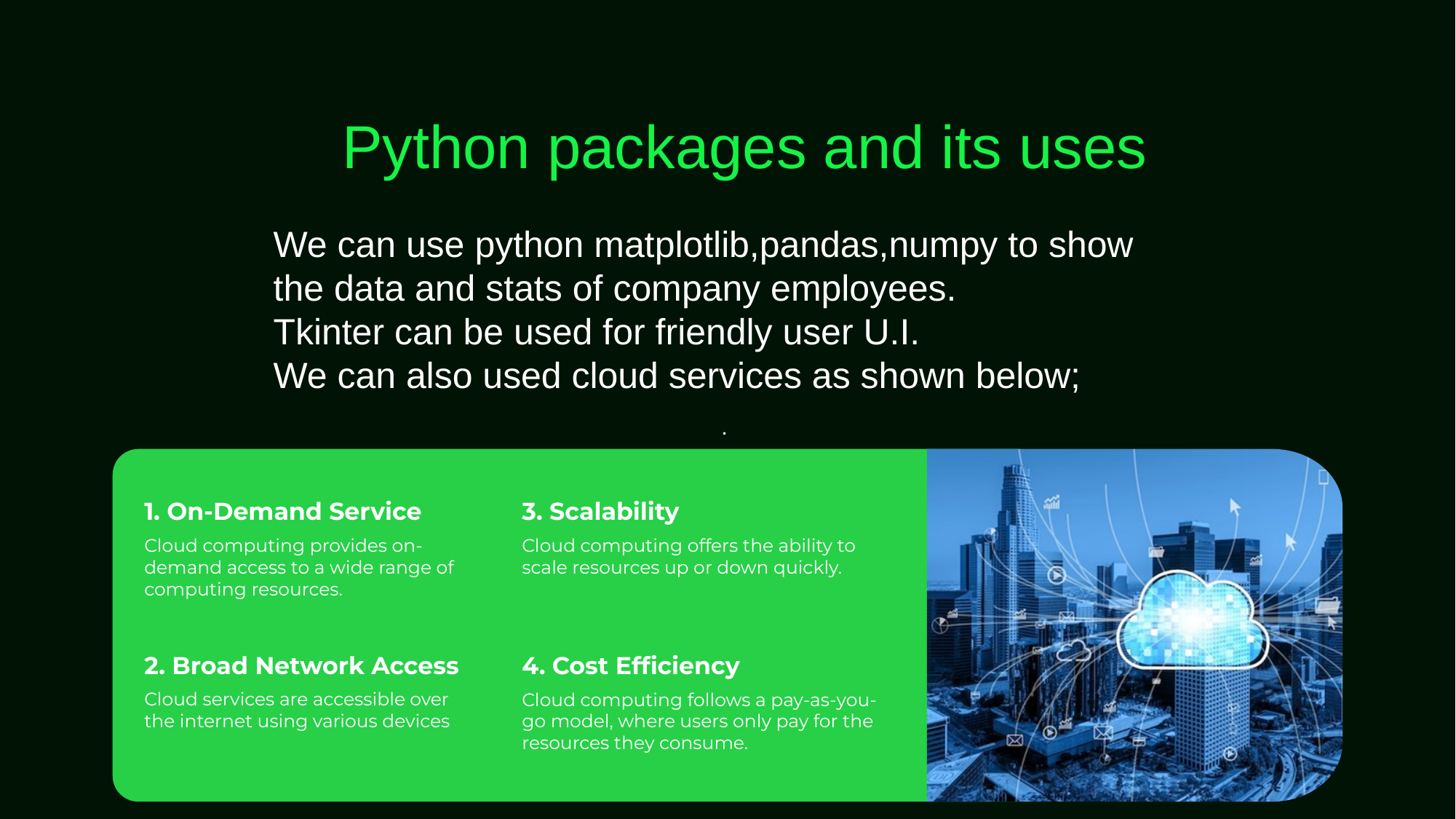

Python packages and its uses
We can use python matplotlib,pandas,numpy to show the data and stats of company employees.
Tkinter can be used for friendly user U.I.
We can also used cloud services as shown below;
.

1. On-Demand Service
Cloud computing provides on-demand access to a wide range of computing resources.
3. Scalability
Cloud computing offers the ability to scale resources up or down quickly.
2. Broad Network Access
Cloud services are accessible over the internet using various devices
4. Cost Efficiency
Cloud computing follows a pay-as-you-go model, where users only pay for the resources they consume.